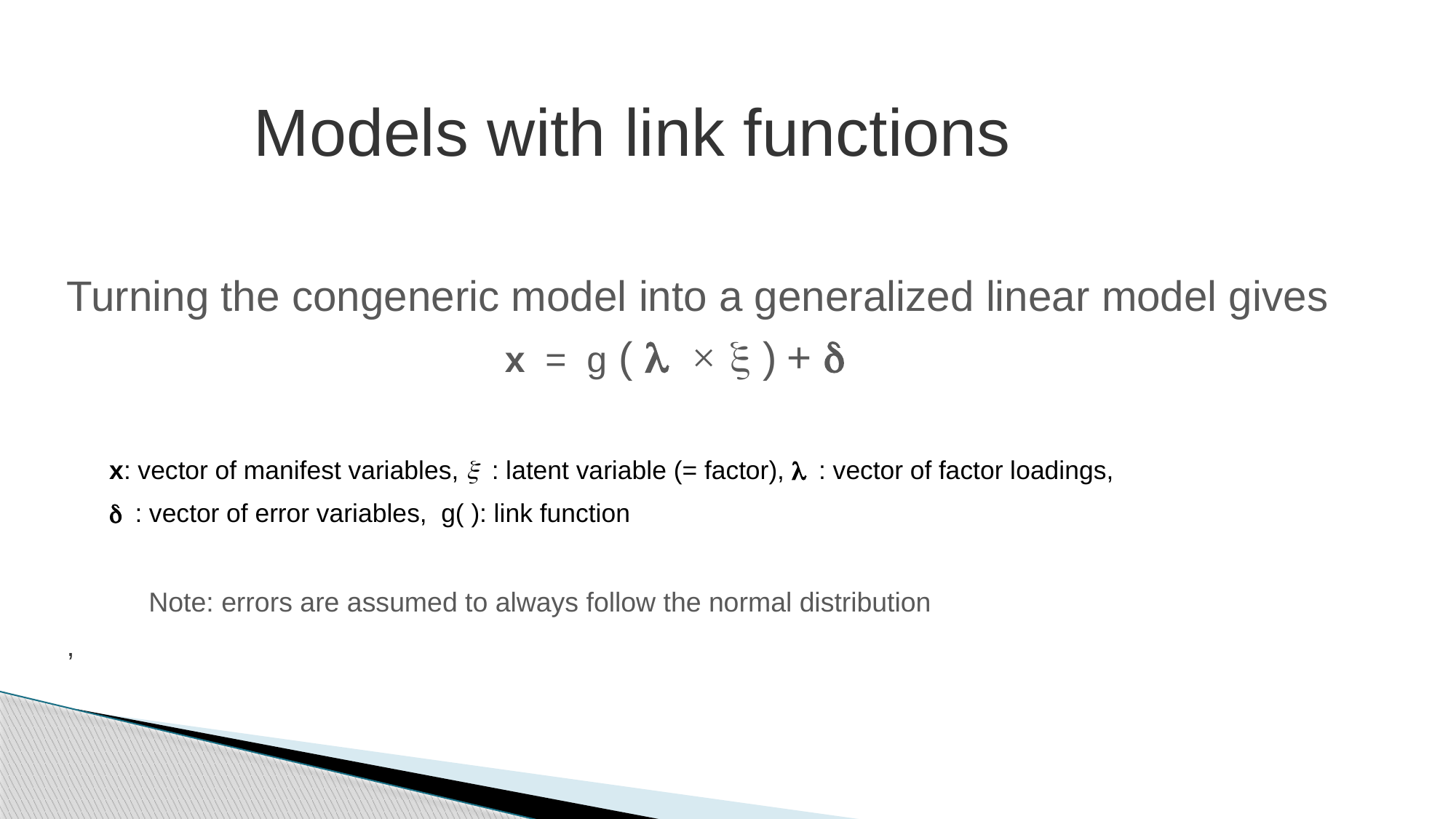

Models with link functions

Turning the congeneric model into a generalized linear model gives
                                           x  =  g ( λ × ξ ) + δ

      x: vector of manifest variables, ξ : latent variable (= factor), λ : vector of factor loadings,
      δ : vector of error variables,  g( ): link function

      Note: errors are assumed to always follow the normal distribution
,